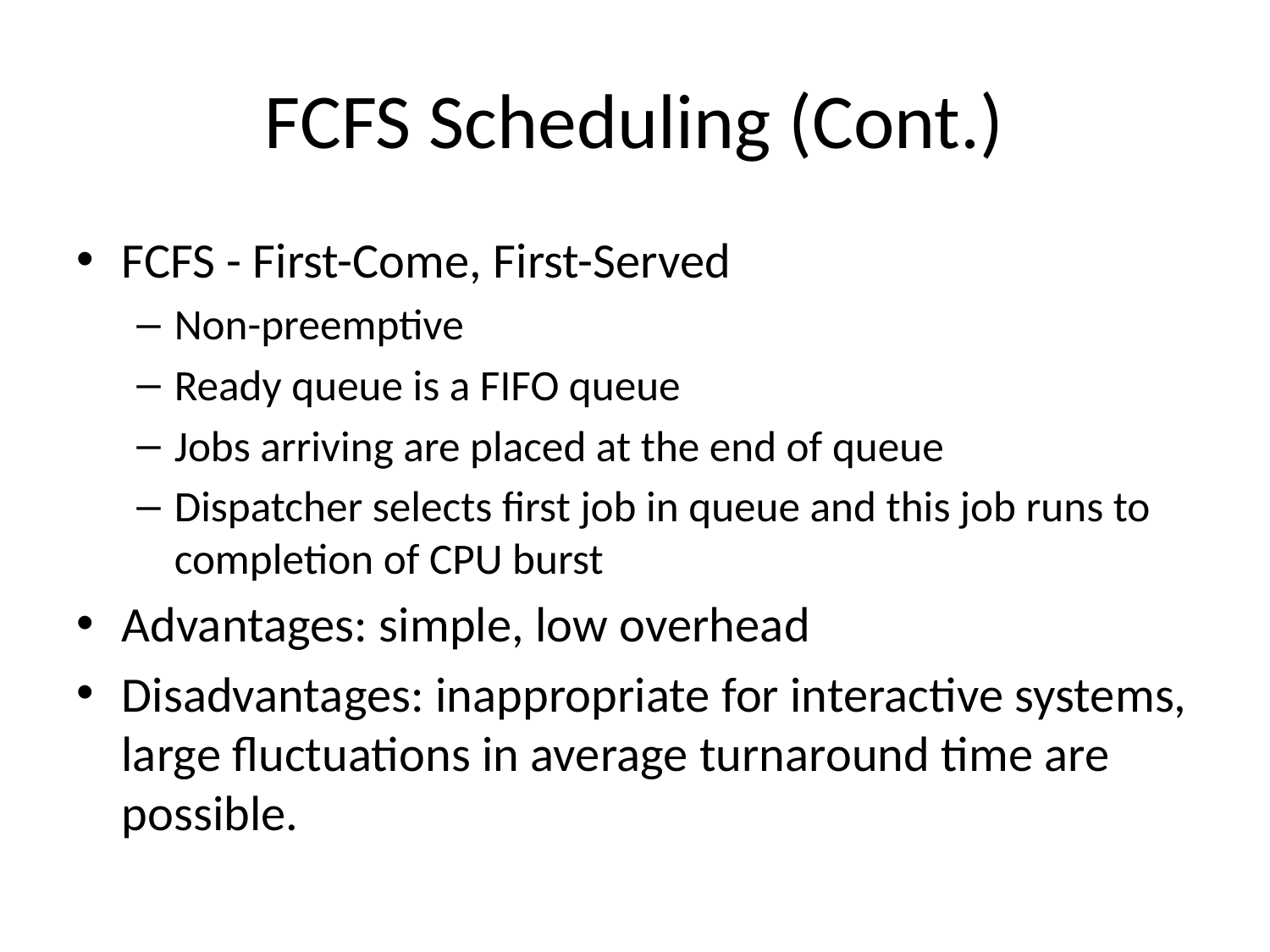

# FCFS Scheduling (Cont.)
FCFS - First-Come, First-Served
Non-preemptive
Ready queue is a FIFO queue
Jobs arriving are placed at the end of queue
Dispatcher selects first job in queue and this job runs to completion of CPU burst
Advantages: simple, low overhead
Disadvantages: inappropriate for interactive systems, large fluctuations in average turnaround time are possible.